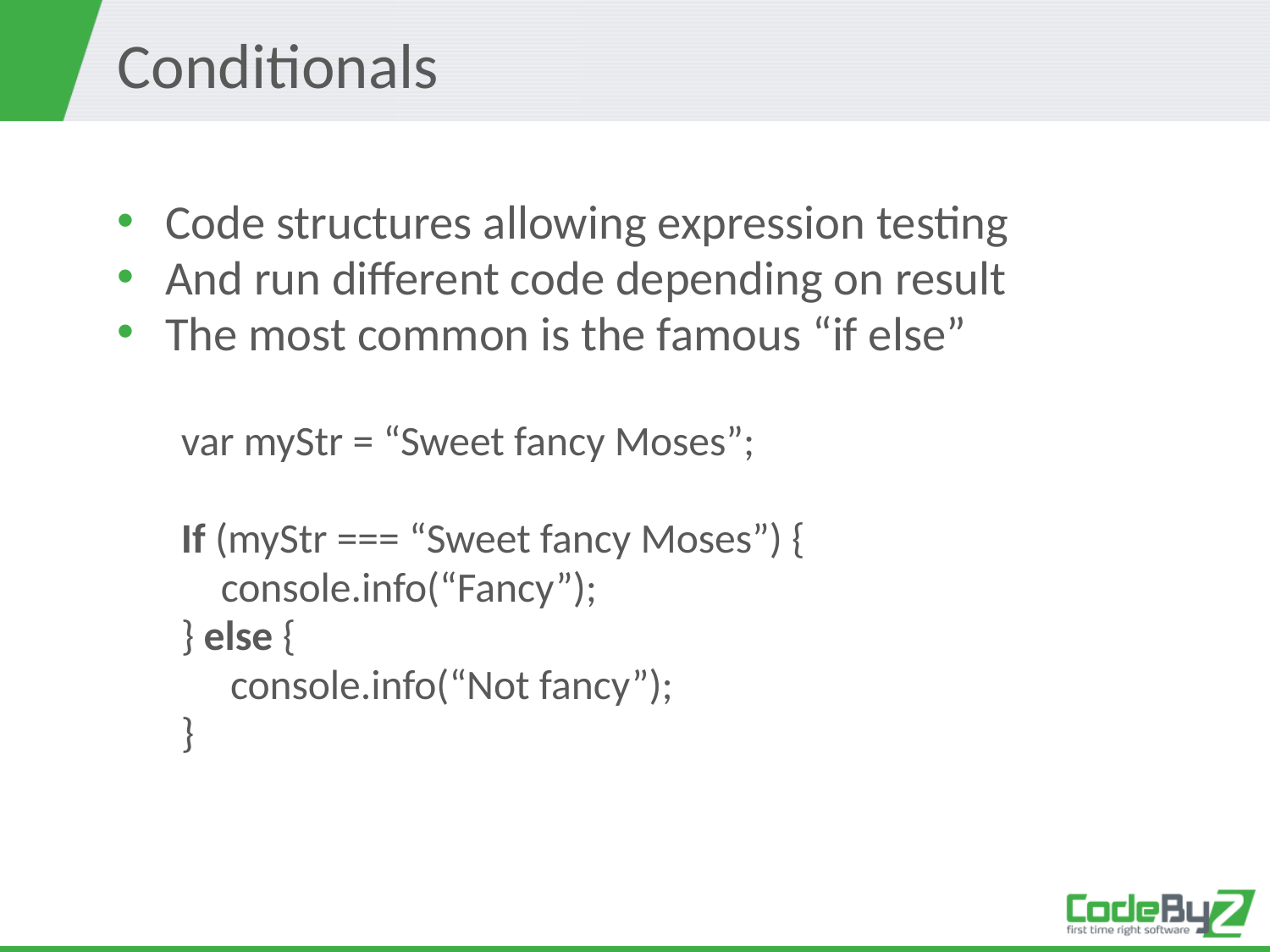

# Conditionals
Code structures allowing expression testing
And run different code depending on result
The most common is the famous “if else”

var myStr = “Sweet fancy Moses”;

If (myStr === “Sweet fancy Moses”) {
	console.info(“Fancy”);
} else {
	 console.info(“Not fancy”);
}